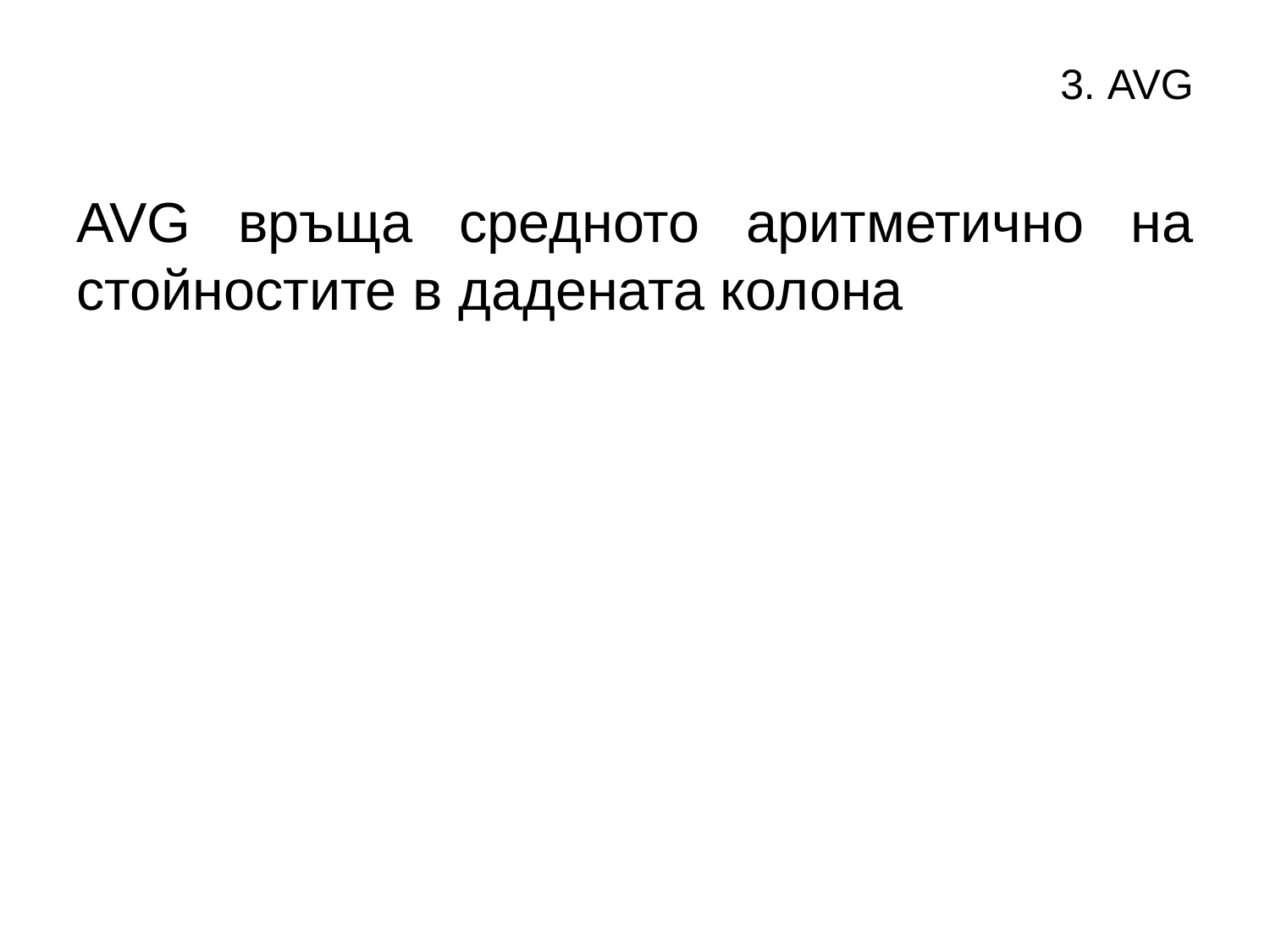

3. AVG
AVG връща средното аритметично на стойностите в дадената колона